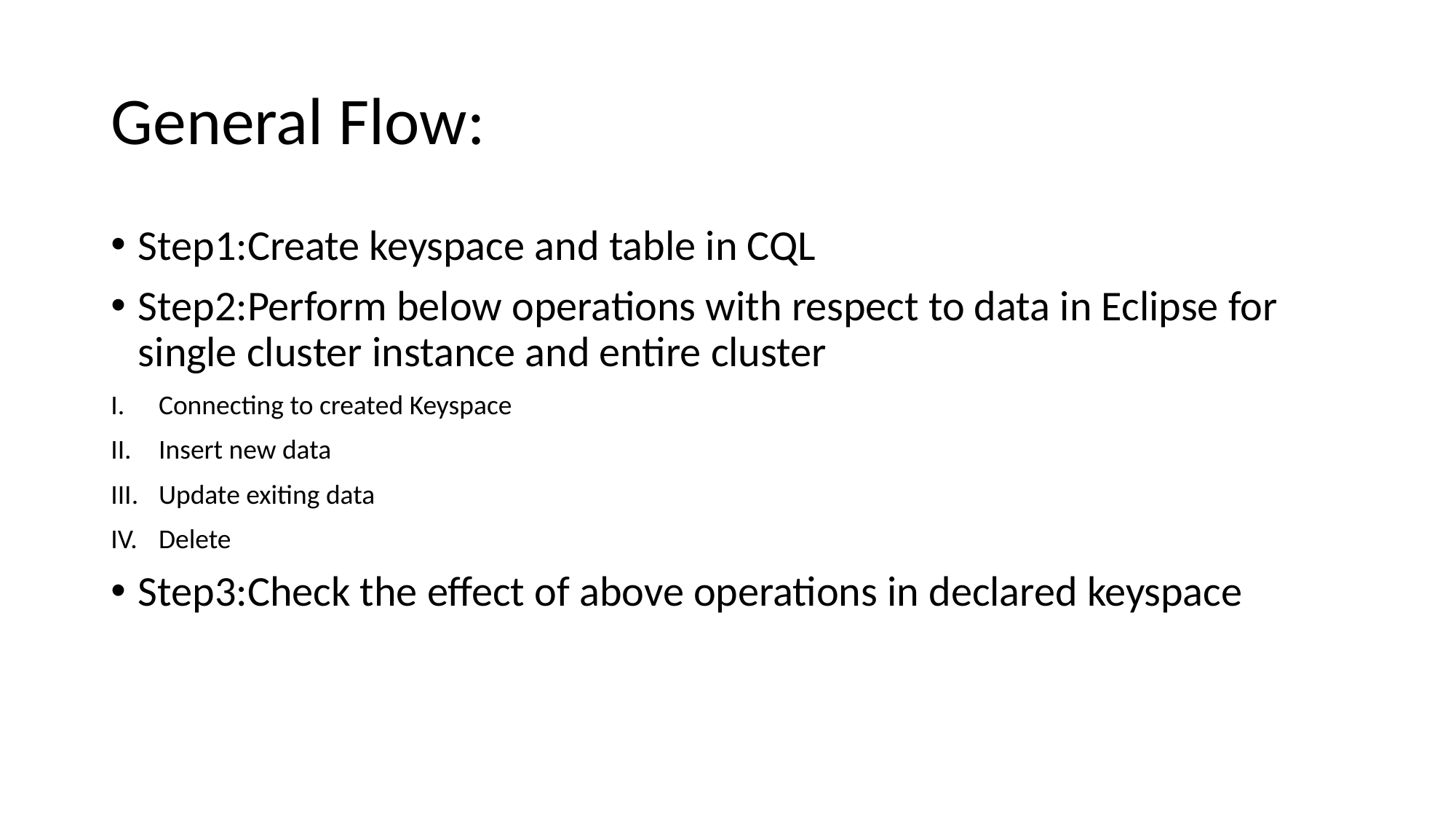

# General Flow:
Step1:Create keyspace and table in CQL
Step2:Perform below operations with respect to data in Eclipse for single cluster instance and entire cluster
Connecting to created Keyspace
Insert new data
Update exiting data
Delete
Step3:Check the effect of above operations in declared keyspace